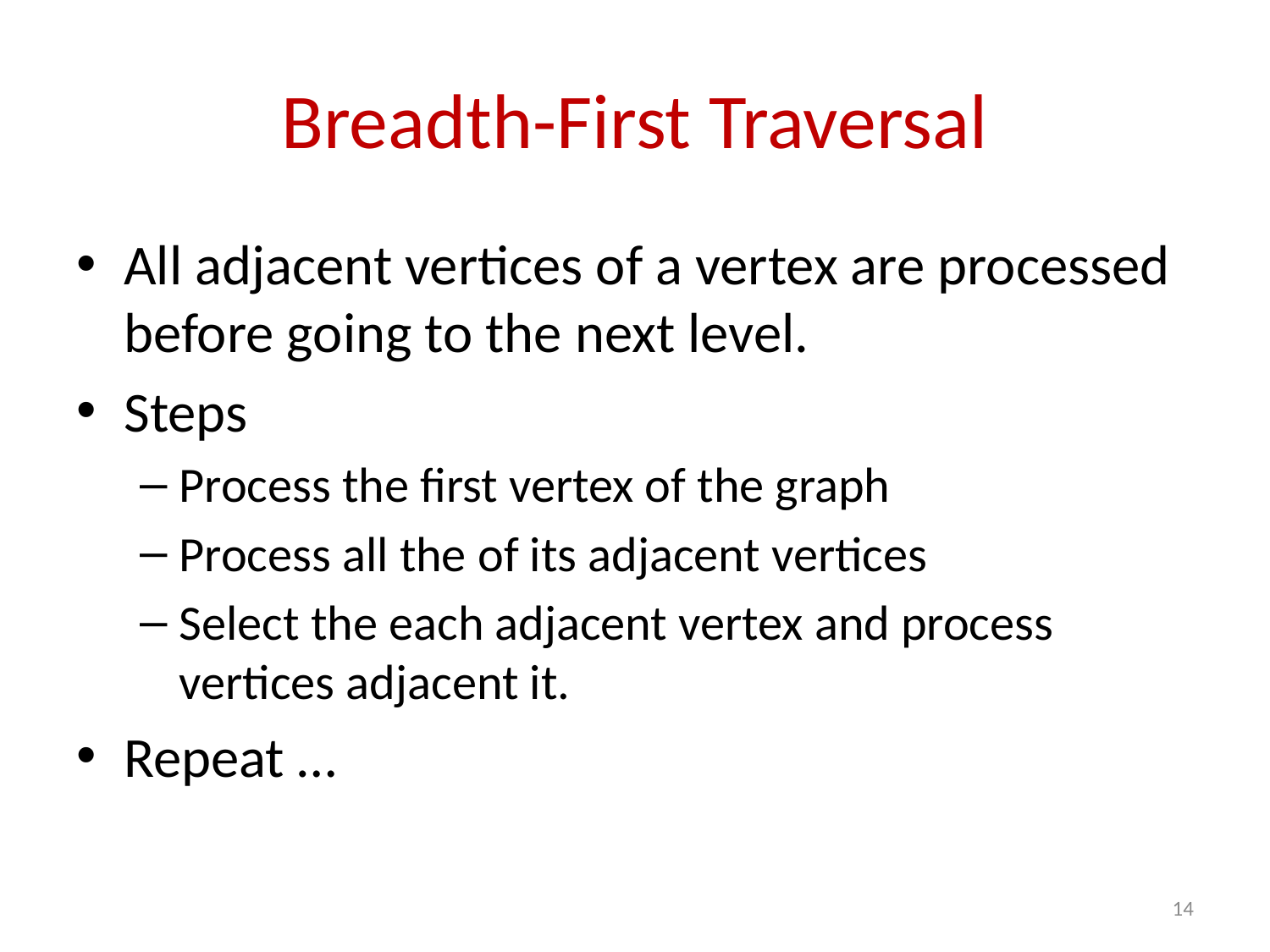

# Breadth-First Traversal
All adjacent vertices of a vertex are processed before going to the next level.
Steps
Process the first vertex of the graph
Process all the of its adjacent vertices
Select the each adjacent vertex and process vertices adjacent it.
Repeat …
14